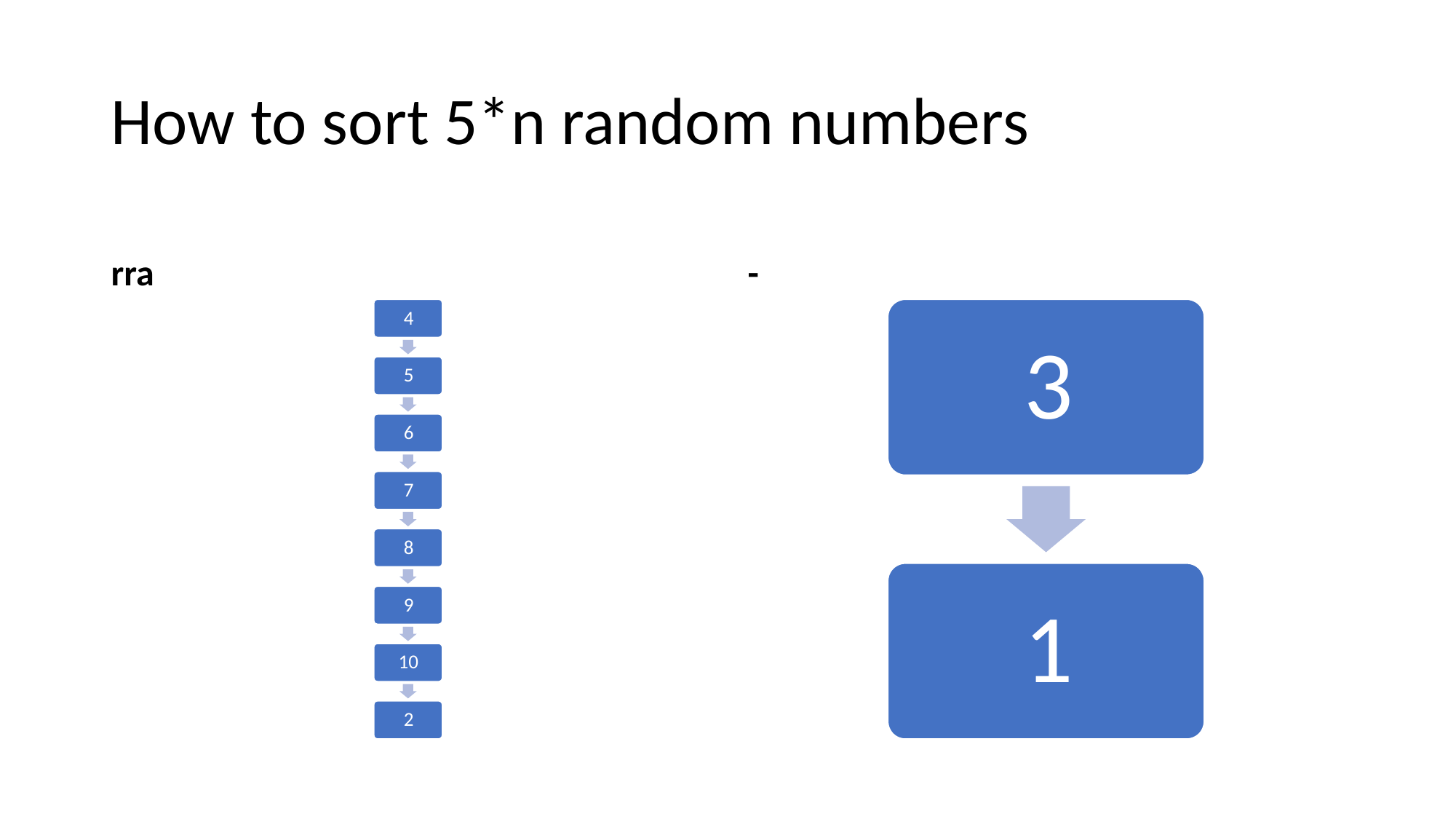

# How to sort 5*n random numbers
rra
-
4

5

6

7

8

9

10

2
3

1